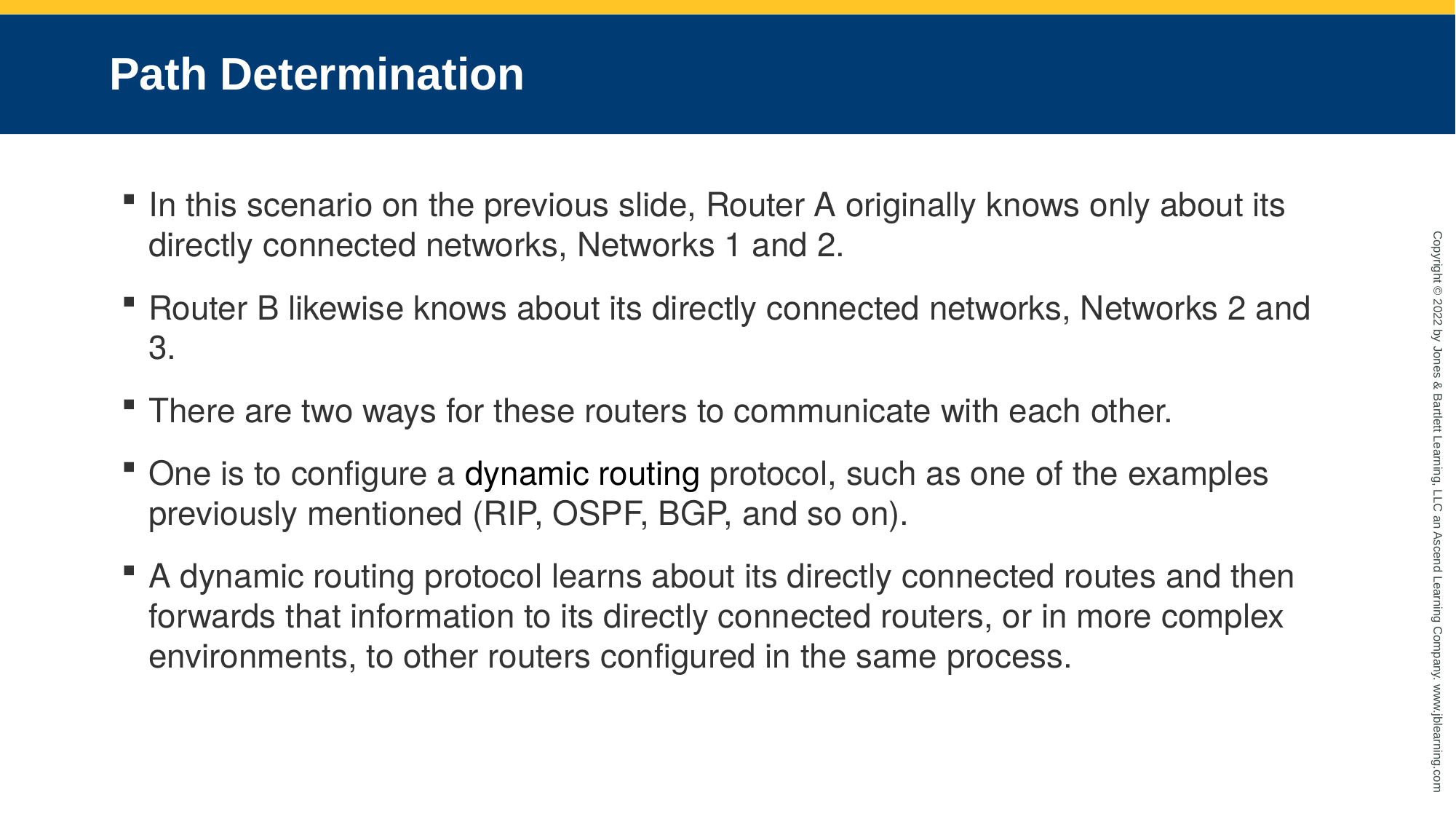

# Path Determination
In this scenario on the previous slide, Router A originally knows only about its directly connected networks, Networks 1 and 2.
Router B likewise knows about its directly connected networks, Networks 2 and 3.
There are two ways for these routers to communicate with each other.
One is to configure a dynamic routing protocol, such as one of the examples previously mentioned (RIP, OSPF, BGP, and so on).
A dynamic routing protocol learns about its directly connected routes and then forwards that information to its directly connected routers, or in more complex environments, to other routers configured in the same process.